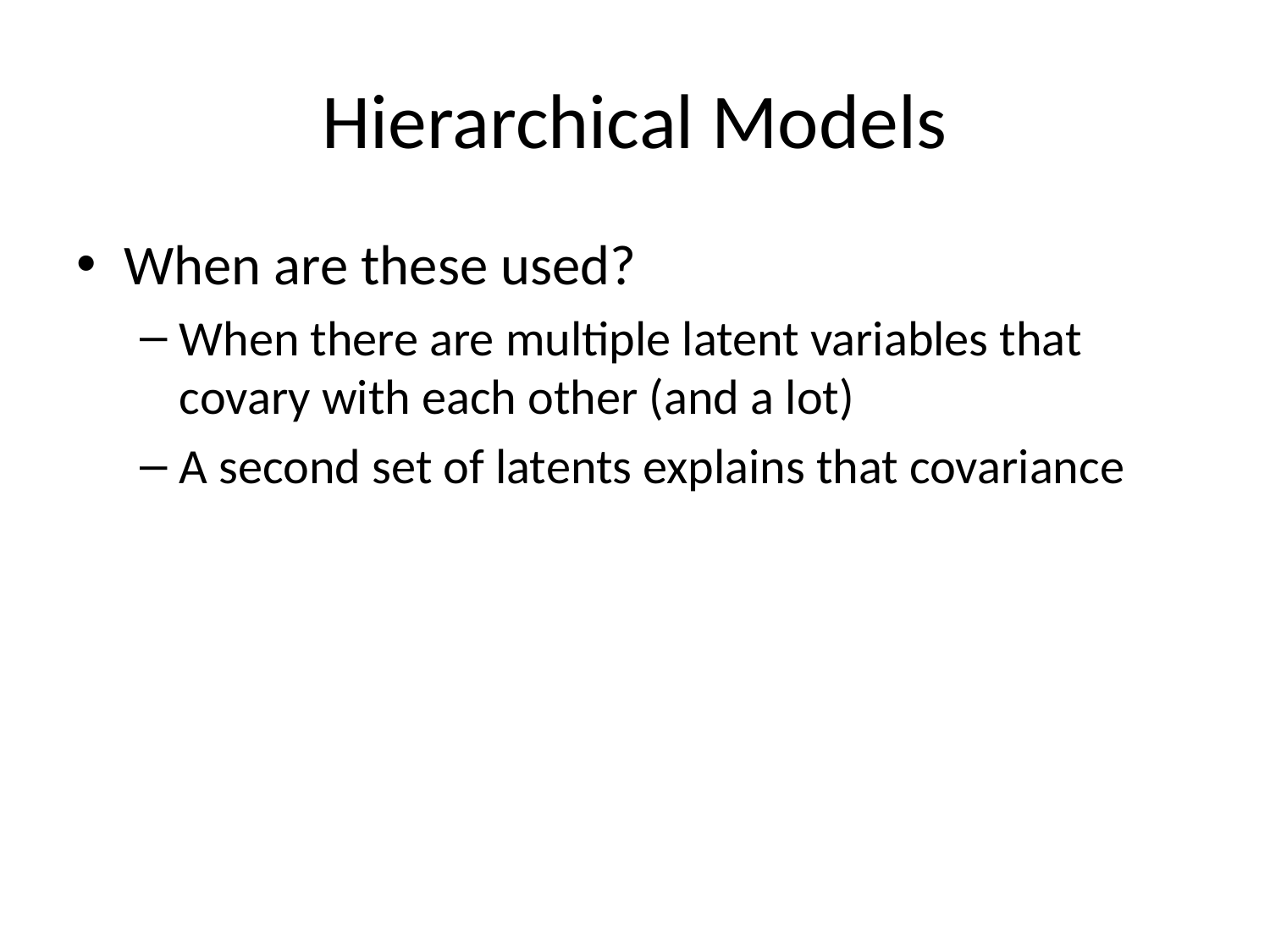

# Hierarchical Models
When are these used?
When there are multiple latent variables that covary with each other (and a lot)
A second set of latents explains that covariance